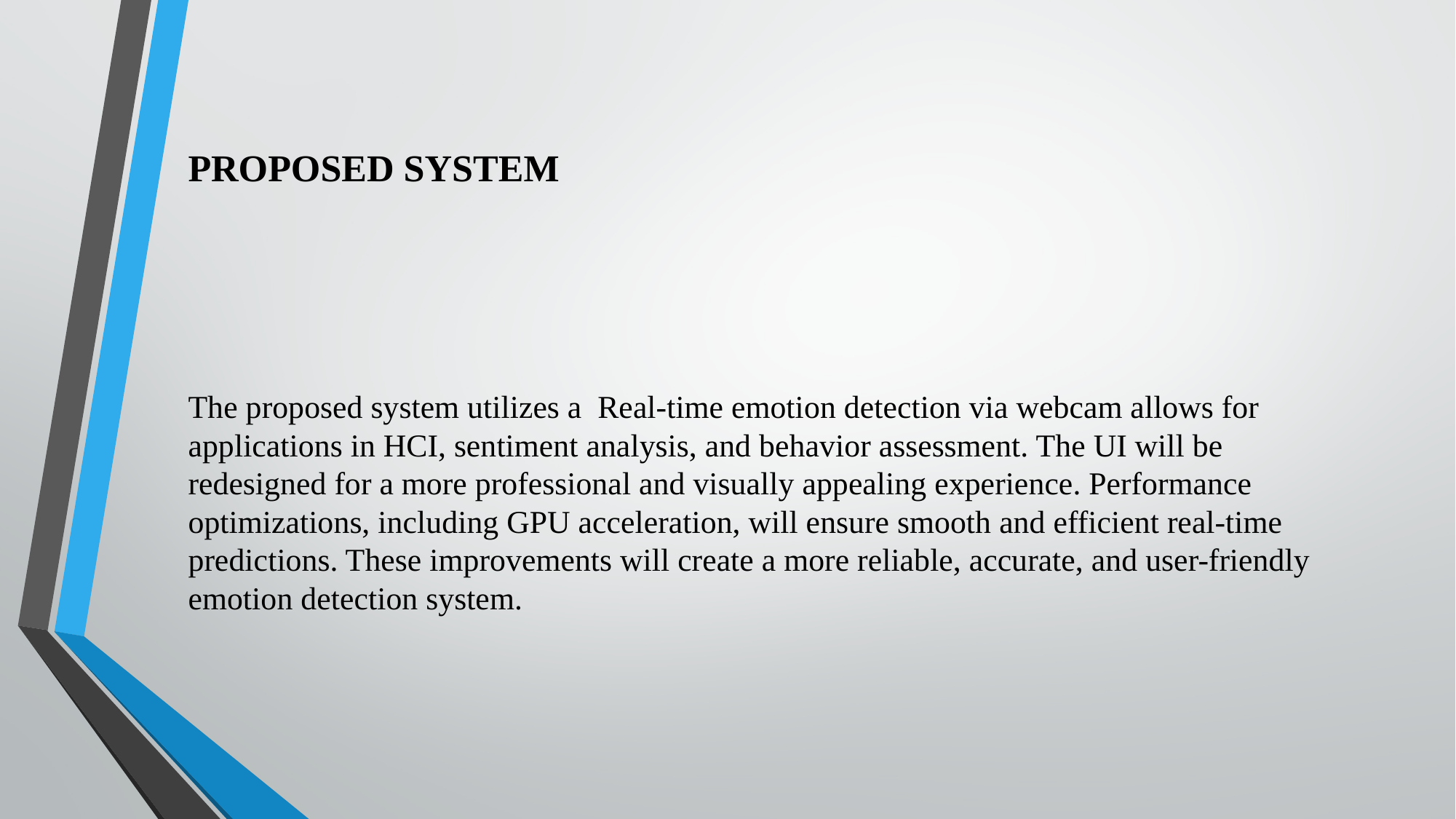

# PROPOSED SYSTEM
The proposed system utilizes a  Real-time emotion detection via webcam allows for applications in HCI, sentiment analysis, and behavior assessment. The UI will be redesigned for a more professional and visually appealing experience. Performance optimizations, including GPU acceleration, will ensure smooth and efficient real-time predictions. These improvements will create a more reliable, accurate, and user-friendly emotion detection system.